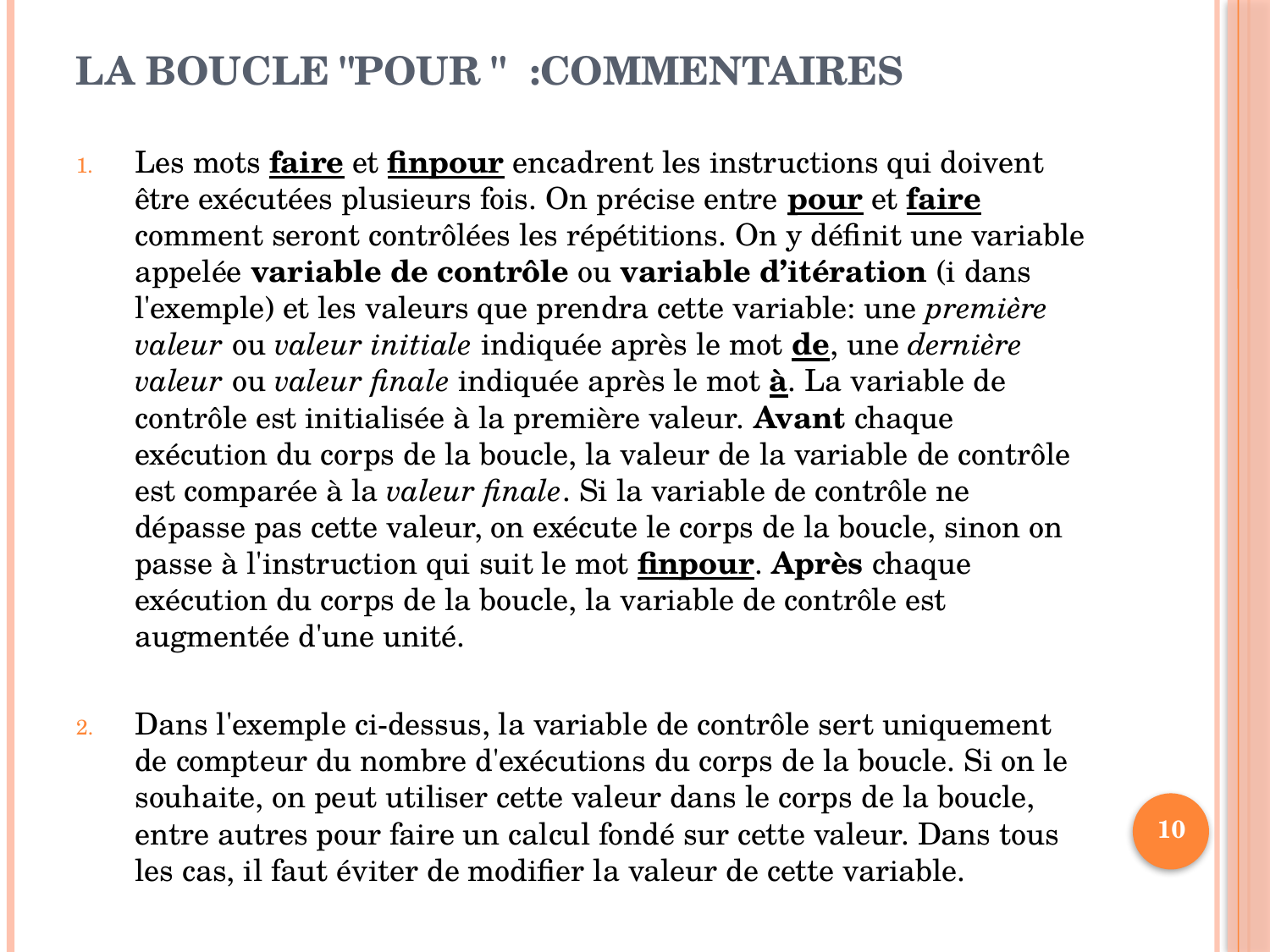

# La boucle "pour "  :Commentaires
Les mots faire et finpour encadrent les instructions qui doivent être exécutées plusieurs fois. On précise entre pour et faire comment seront contrôlées les répétitions. On y définit une variable appelée variable de contrôle ou variable d’itération (i dans l'exemple) et les valeurs que prendra cette variable: une première valeur ou valeur initiale indiquée après le mot de, une dernière valeur ou valeur finale indiquée après le mot à. La variable de contrôle est initialisée à la première valeur. Avant chaque exécution du corps de la boucle, la valeur de la variable de contrôle est comparée à la valeur finale. Si la variable de contrôle ne dépasse pas cette valeur, on exécute le corps de la boucle, sinon on passe à l'instruction qui suit le mot finpour. Après chaque exécution du corps de la boucle, la variable de contrôle est augmentée d'une unité.

Dans l'exemple ci-dessus, la variable de contrôle sert uniquement de compteur du nombre d'exécutions du corps de la boucle. Si on le souhaite, on peut utiliser cette valeur dans le corps de la boucle, entre autres pour faire un calcul fondé sur cette valeur. Dans tous les cas, il faut éviter de modifier la valeur de cette variable.

10